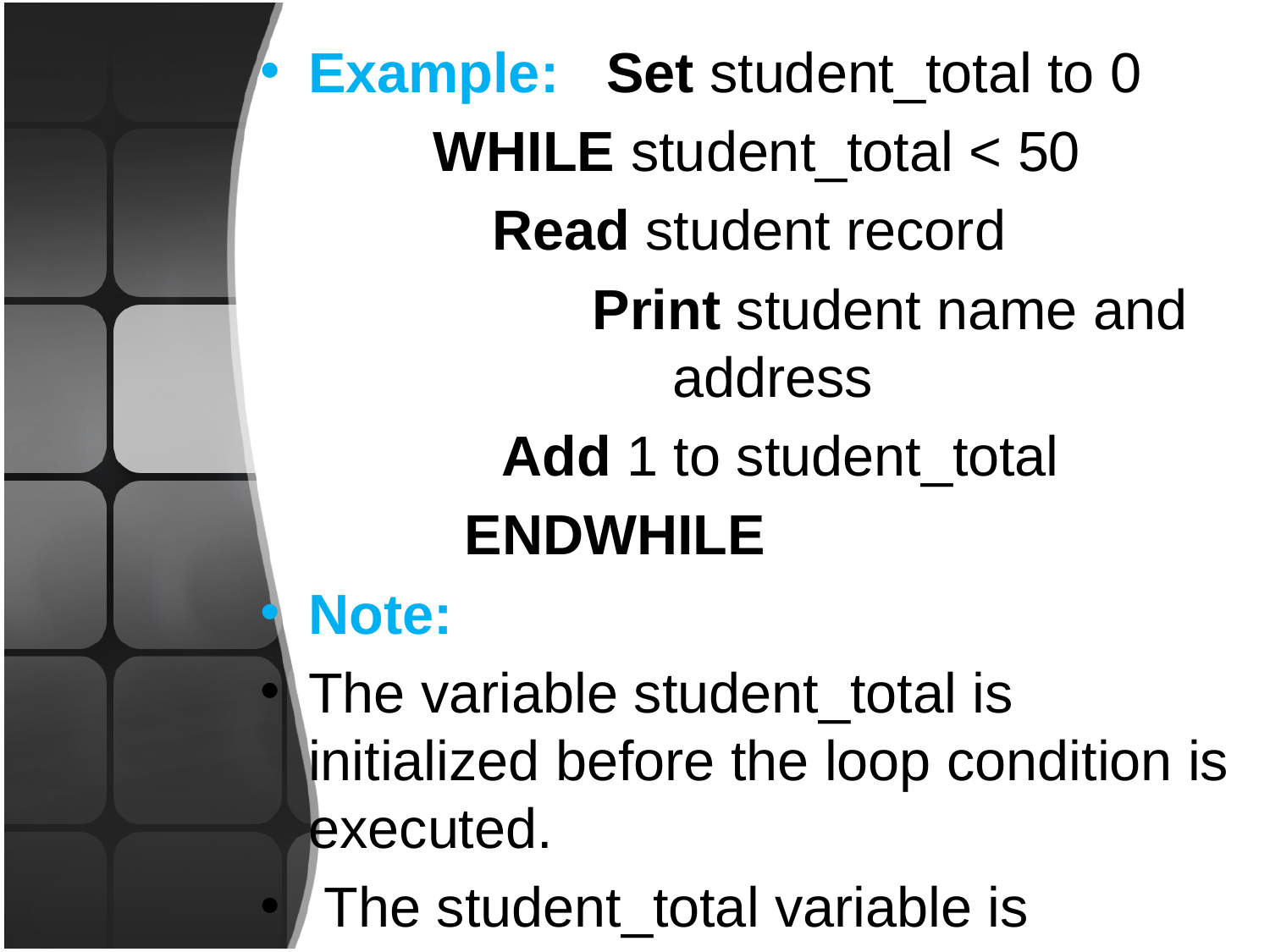

Example:   Set student_total to 0
 WHILE student_total < 50
Read student record
                  Print student name and address
    Add 1 to student_total
             ENDWHILE
Note:
The variable student_total is initialized before the loop condition is executed.
 The student_total variable is incremented within the body of the loop.